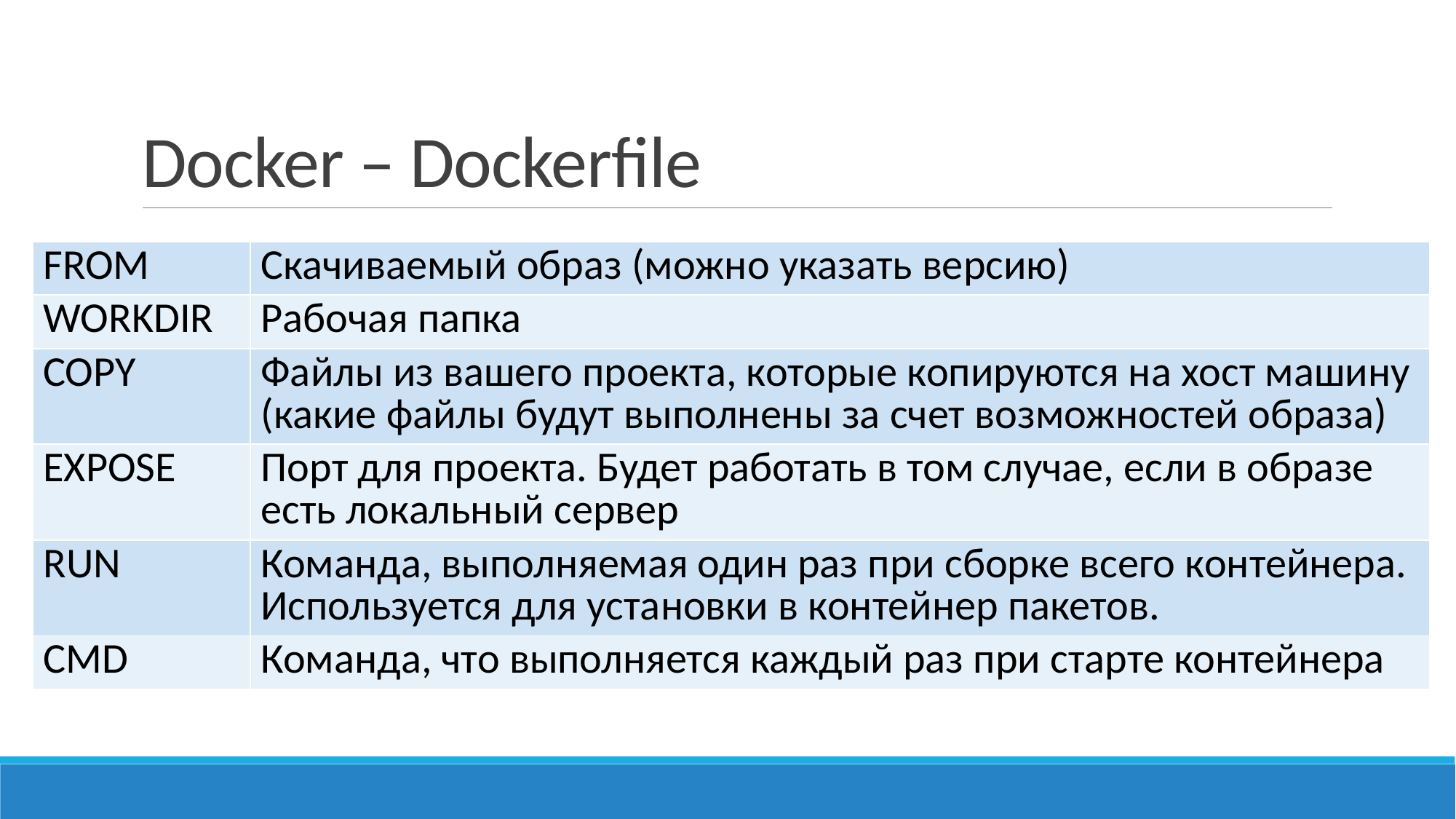

# Docker – Dockerfile
| FROM | Скачиваемый образ (можно указать версию) |
| --- | --- |
| WORKDIR | Рабочая папка |
| COPY | Файлы из вашего проекта, которые копируются на хост машину (какие файлы будут выполнены за счет возможностей образа) |
| EXPOSE | Порт для проекта. Будет работать в том случае, если в образе есть локальный сервер |
| RUN | Команда, выполняемая один раз при сборке всего контейнера. Используется для установки в контейнер пакетов. |
| CMD | Команда, что выполняется каждый раз при старте контейнера |